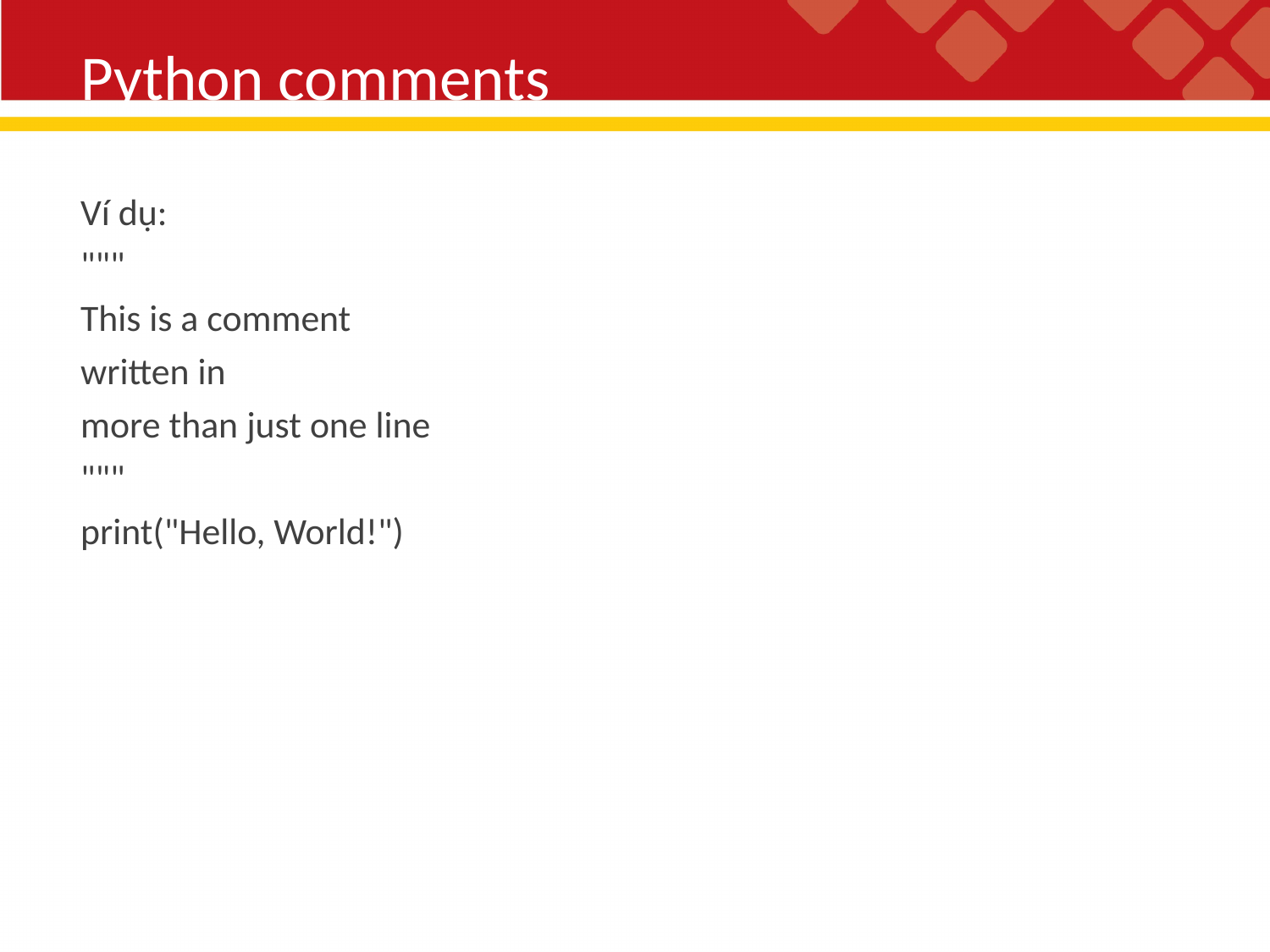

# Python comments
Ví dụ:
"""
This is a comment
written in
more than just one line
"""
print("Hello, World!")